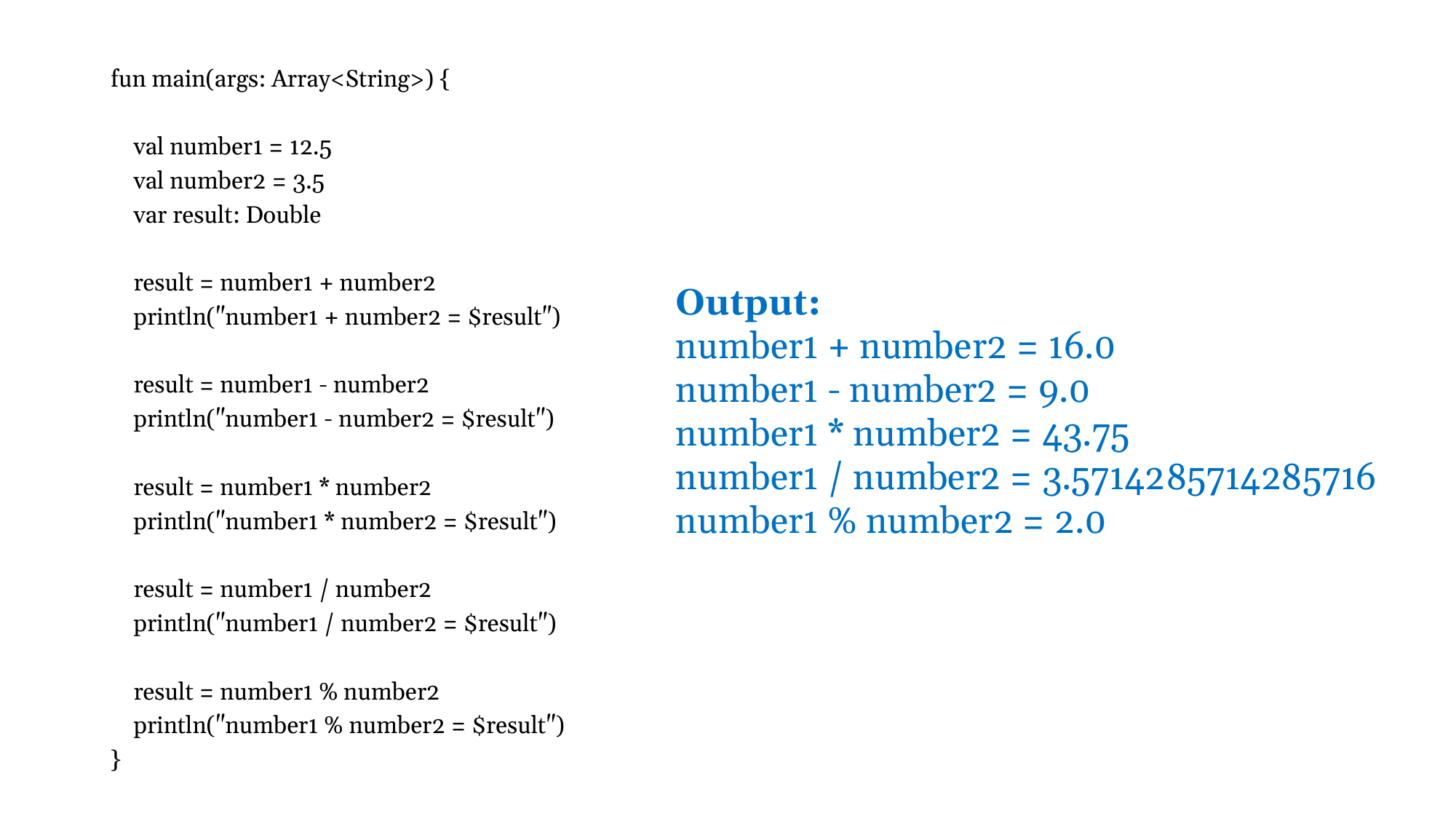

fun main(args: Array<String>) {

    val number1 = 12.5
    val number2 = 3.5
    var result: Double

    result = number1 + number2
    println("number1 + number2 = $result")

    result = number1 - number2
    println("number1 - number2 = $result")

    result = number1 * number2
    println("number1 * number2 = $result")

    result = number1 / number2
    println("number1 / number2 = $result")

    result = number1 % number2
    println("number1 % number2 = $result")
}
Output:
number1 + number2 = 16.0
number1 - number2 = 9.0
number1 * number2 = 43.75
number1 / number2 = 3.5714285714285716
number1 % number2 = 2.0